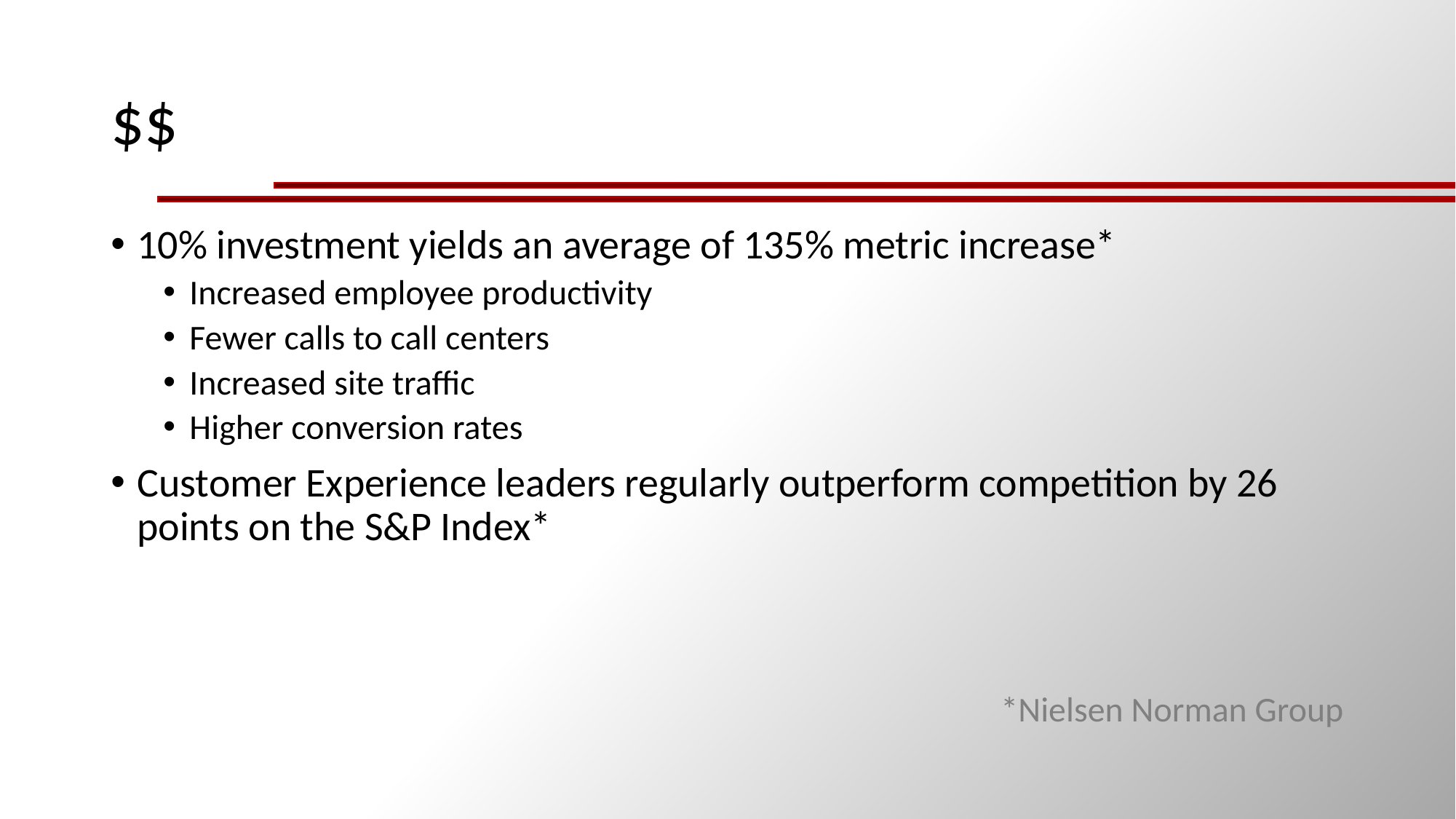

# $$
10% investment yields an average of 135% metric increase*
Increased employee productivity
Fewer calls to call centers
Increased site traffic
Higher conversion rates
Customer Experience leaders regularly outperform competition by 26 points on the S&P Index*

*Nielsen Norman Group